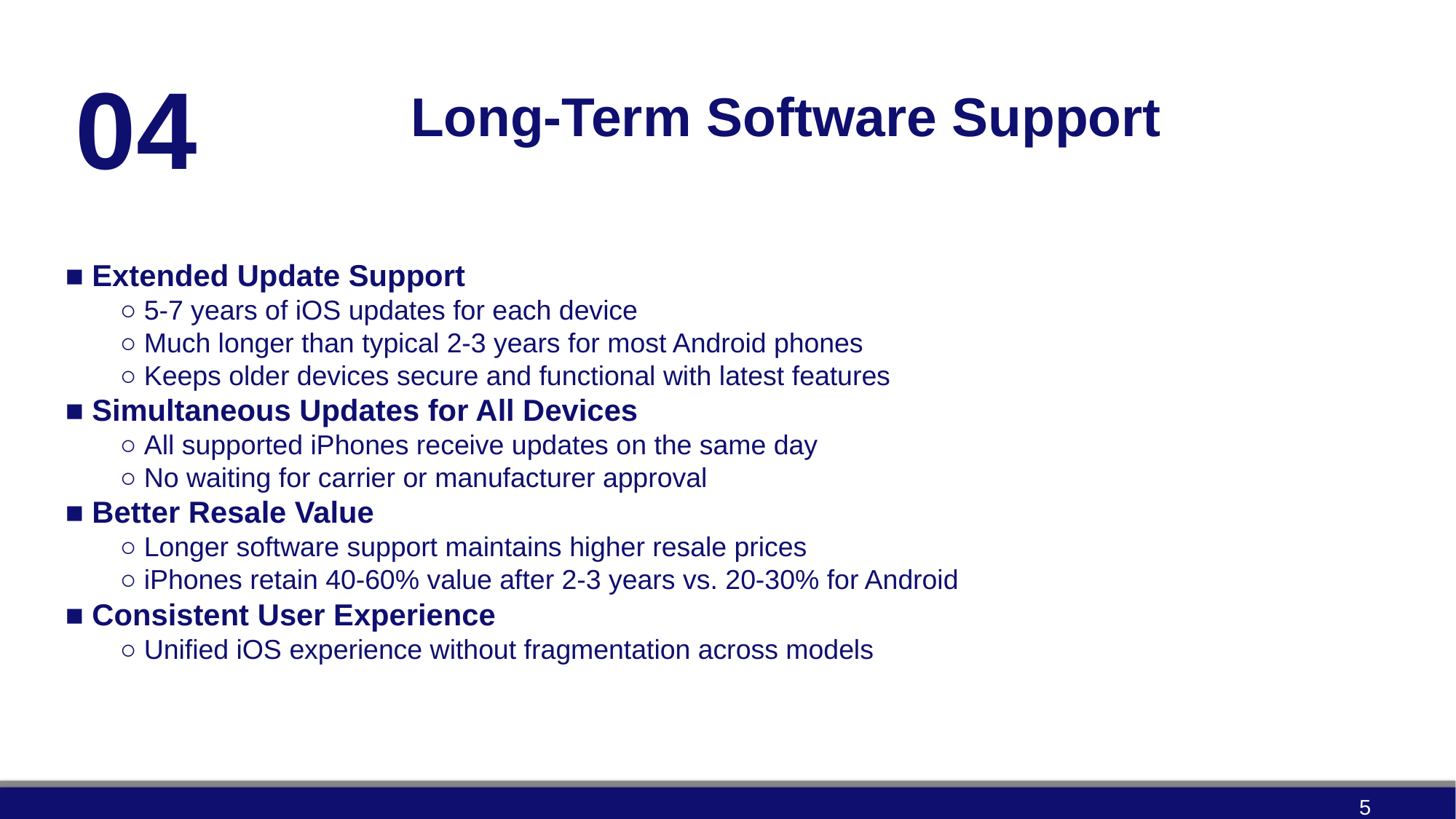

04
Long-Term Software Support

■ Extended Update Support
○ 5-7 years of iOS updates for each device
○ Much longer than typical 2-3 years for most Android phones
○ Keeps older devices secure and functional with latest features
■ Simultaneous Updates for All Devices
○ All supported iPhones receive updates on the same day
○ No waiting for carrier or manufacturer approval
■ Better Resale Value
○ Longer software support maintains higher resale prices
○ iPhones retain 40-60% value after 2-3 years vs. 20-30% for Android
■ Consistent User Experience
○ Unified iOS experience without fragmentation across models

5